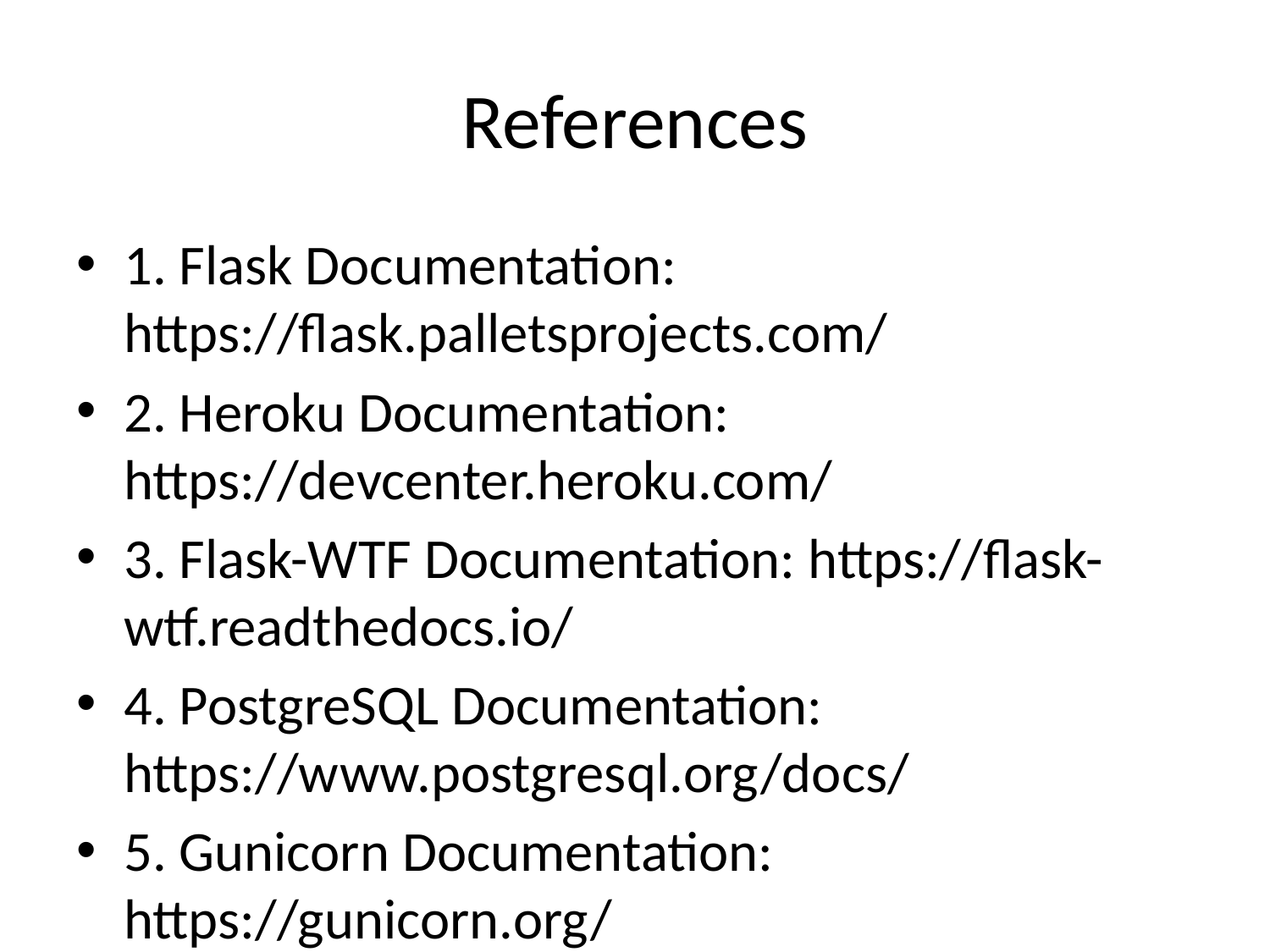

# References
1. Flask Documentation: https://flask.palletsprojects.com/
2. Heroku Documentation: https://devcenter.heroku.com/
3. Flask-WTF Documentation: https://flask-wtf.readthedocs.io/
4. PostgreSQL Documentation: https://www.postgresql.org/docs/
5. Gunicorn Documentation: https://gunicorn.org/